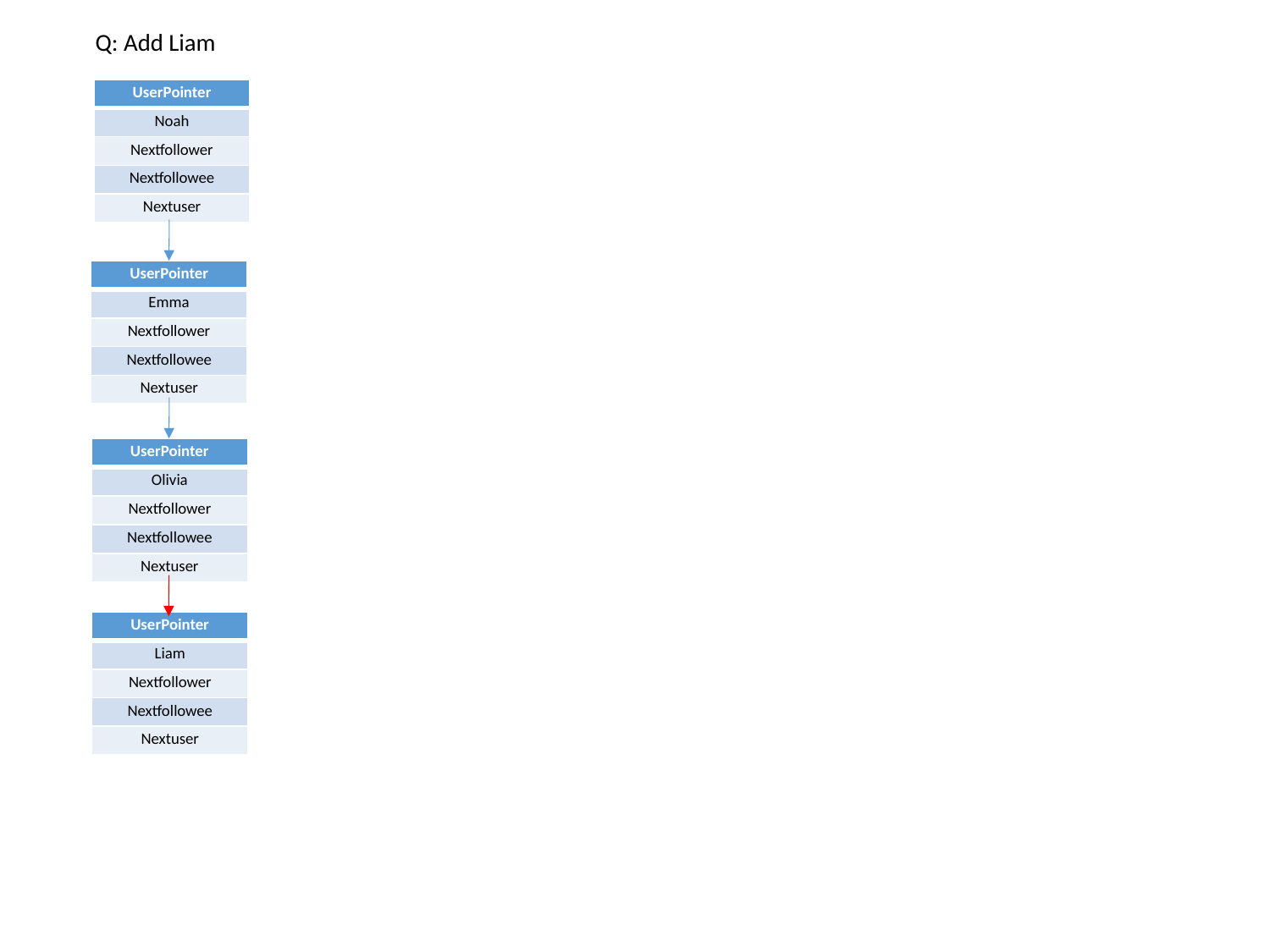

# Q: Add Liam
| UserPointer |
| --- |
| Noah |
| Nextfollower |
| Nextfollowee |
| Nextuser |
| UserPointer |
| --- |
| Emma |
| Nextfollower |
| Nextfollowee |
| Nextuser |
| UserPointer |
| --- |
| Olivia |
| Nextfollower |
| Nextfollowee |
| Nextuser |
| UserPointer |
| --- |
| Liam |
| Nextfollower |
| Nextfollowee |
| Nextuser |